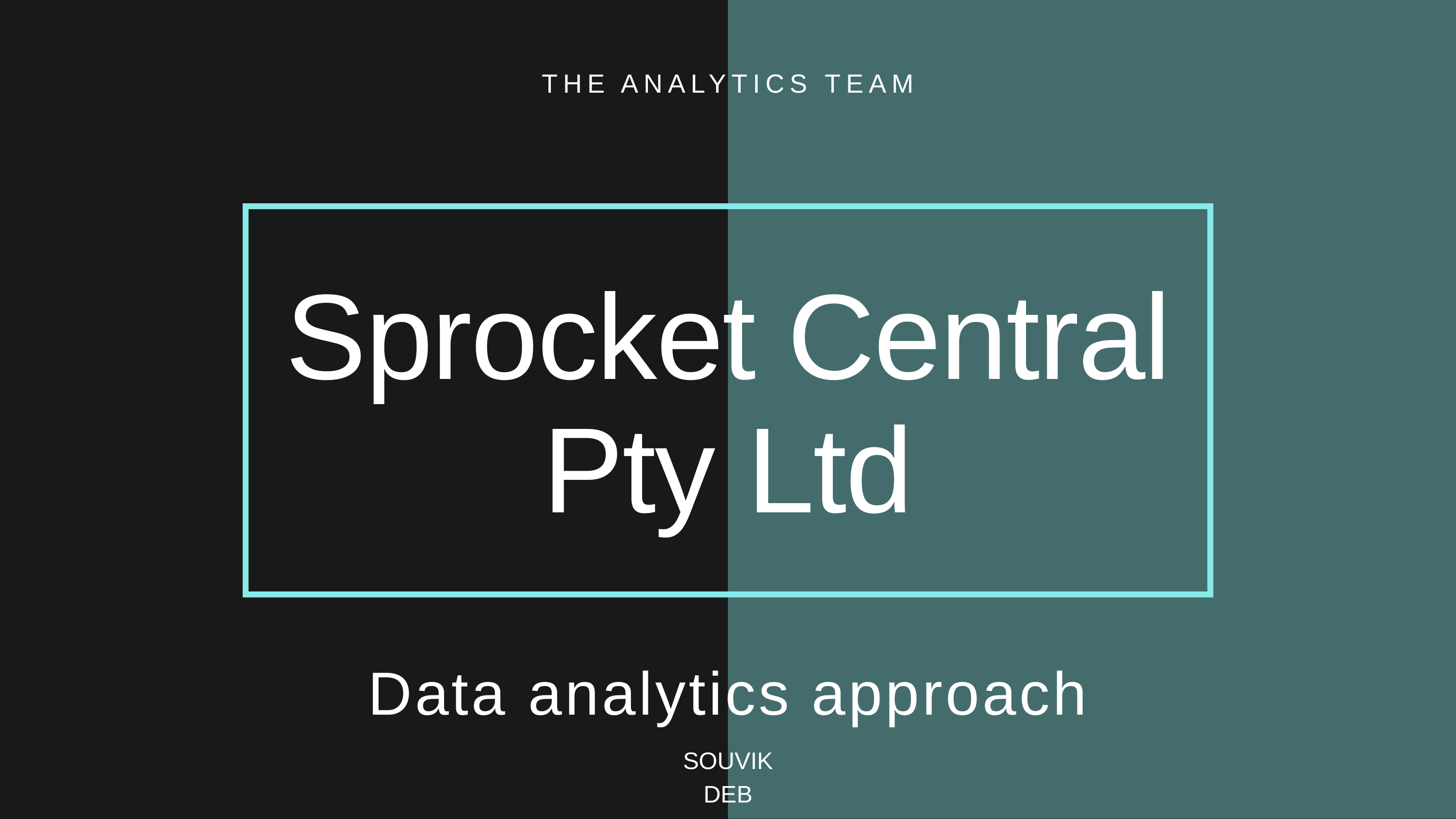

THE ANALYTICS TEAM

Sprocket Central Pty Ltd
Data analytics approach
SOUVIK DEB